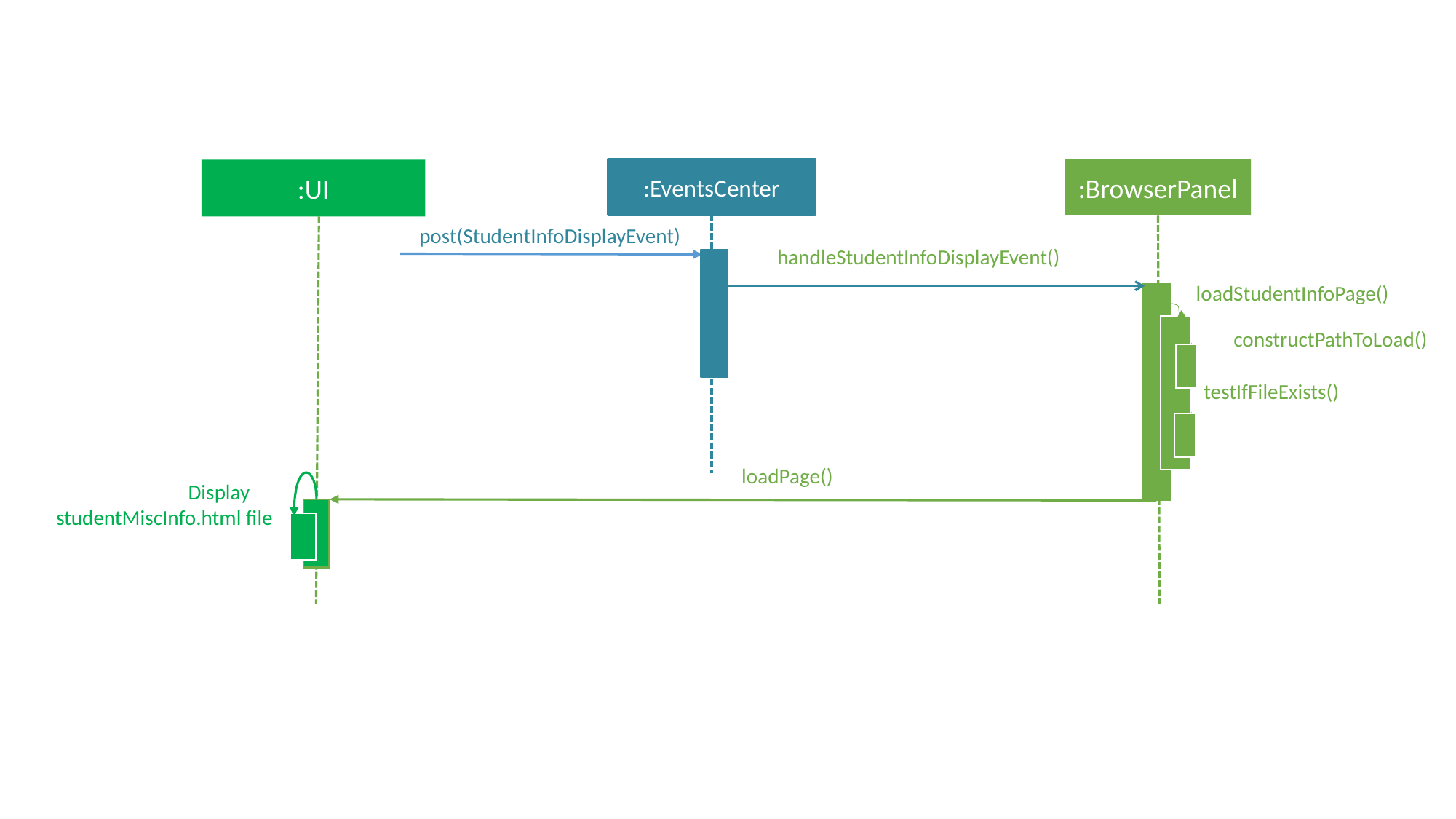

:EventsCenter
:BrowserPanel
:UI
post(StudentInfoDisplayEvent)
handleStudentInfoDisplayEvent()

loadStudentInfoPage()

constructPathToLoad()

testIfFileExists()

loadPage()
	Display studentMiscInfo.html file